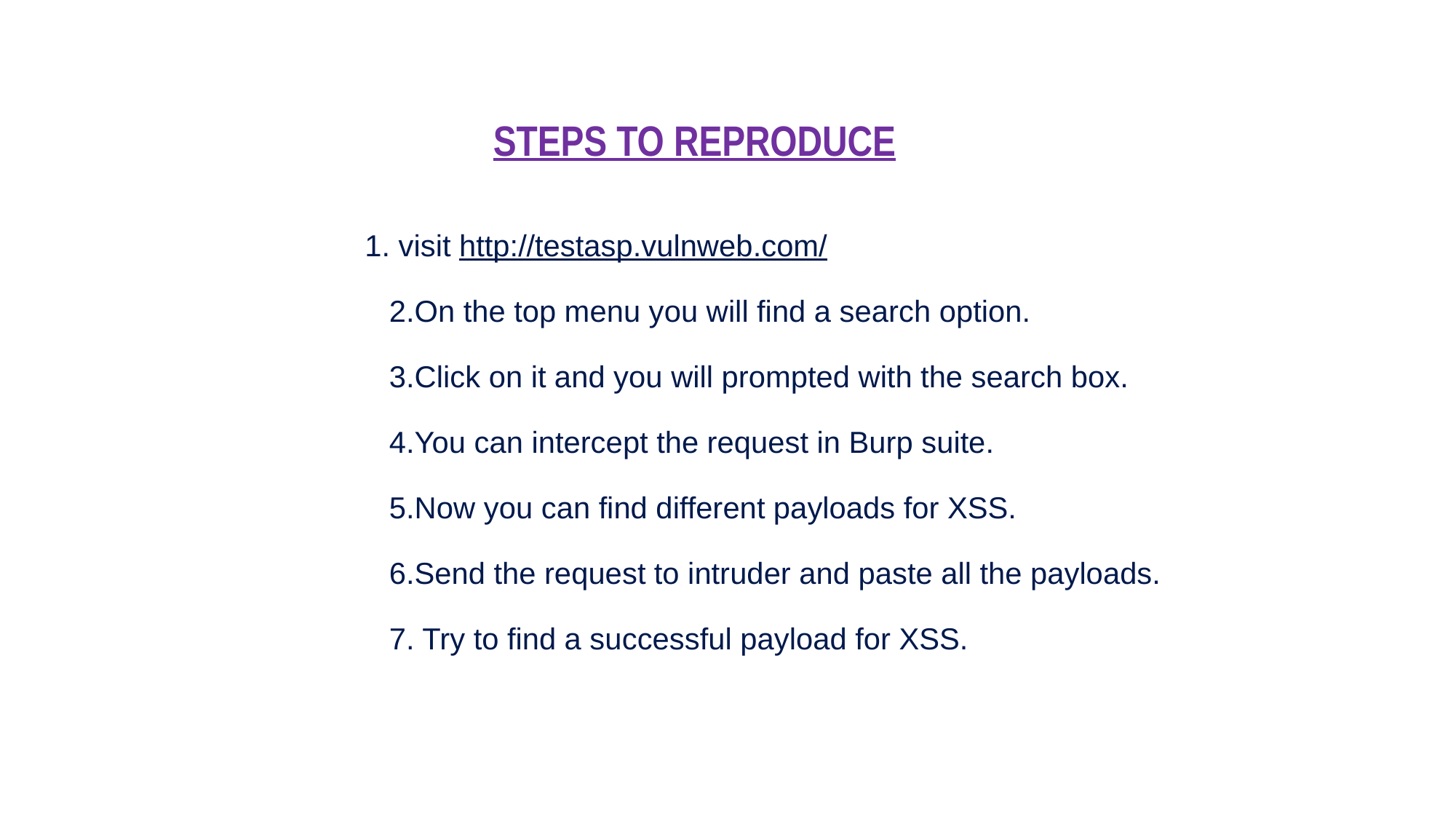

STEPS TO REPRODUCE
# 1. visit http://testasp.vulnweb.com/ 2.On the top menu you will find a search option. 3.Click on it and you will prompted with the search box. 4.You can intercept the request in Burp suite. 5.Now you can find different payloads for XSS. 6.Send the request to intruder and paste all the payloads. 7. Try to find a successful payload for XSS.